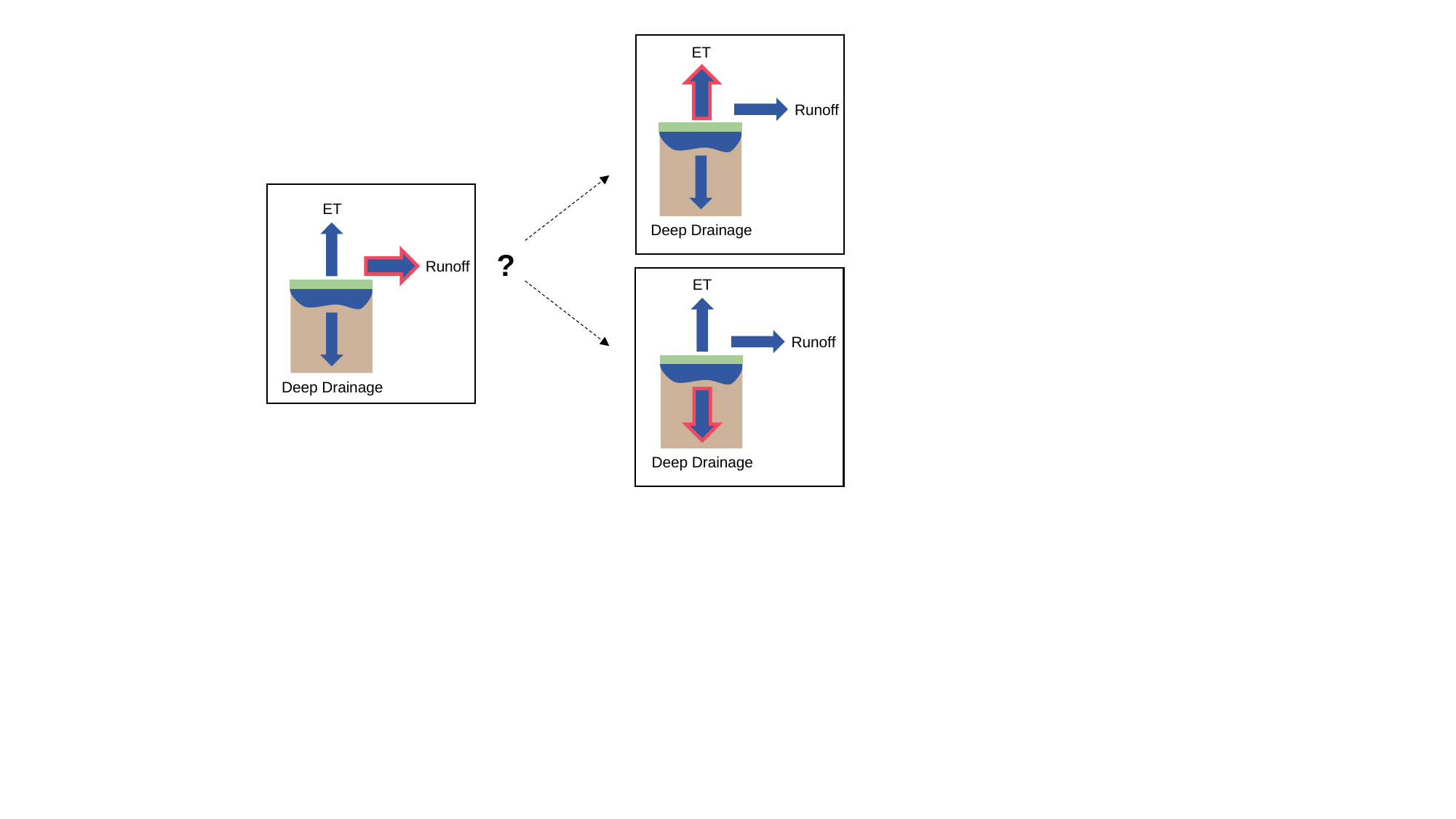

ET

Runoff
Deep Drainage

ET

Runoff
Deep Drainage
 ?

ET

Runoff
Deep Drainage